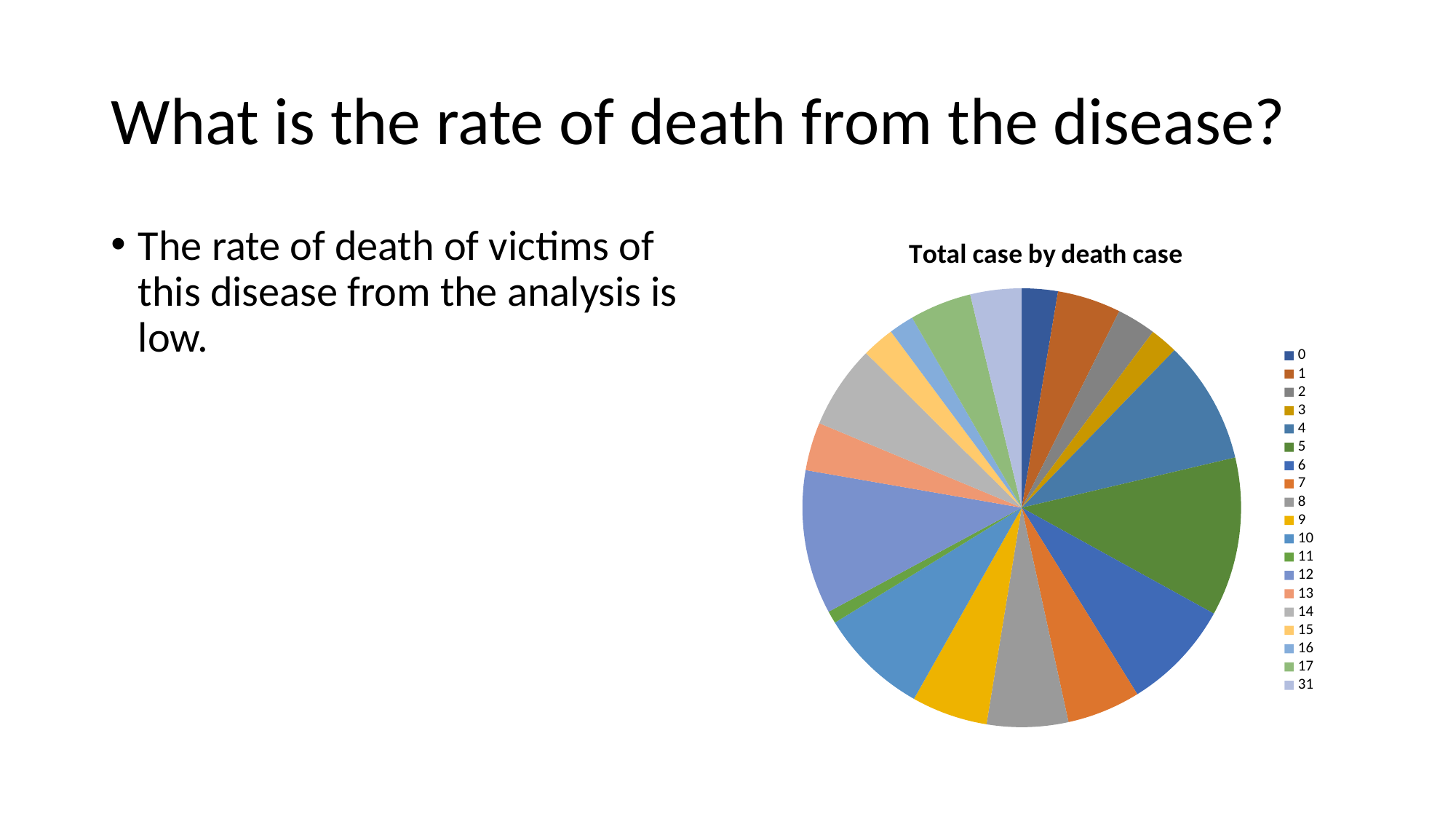

# What is the rate of death from the disease?
The rate of death of victims of this disease from the analysis is low.

### Chart: Total case by death case

| Category |  |
|---|---|
| 0 | 12038.0 |
| 1 | 21291.0 |
| 2 | 13051.0 |
| 3 | 9308.0 |
| 4 | 41188.0 |
| 5 | 53134.0 |
| 6 | 37049.0 |
| 7 | 24577.0 |
| 8 | 27245.0 |
| 9 | 25474.0 |
| 10 | 36572.0 |
| 11 | 4155.0 |
| 12 | 48192.0 |
| 13 | 16112.0 |
| 14 | 27943.0 |
| 15 | 10838.0 |
| 16 | 8363.0 |
| 17 | 20694.0 |
| 31 | 17175.0 |